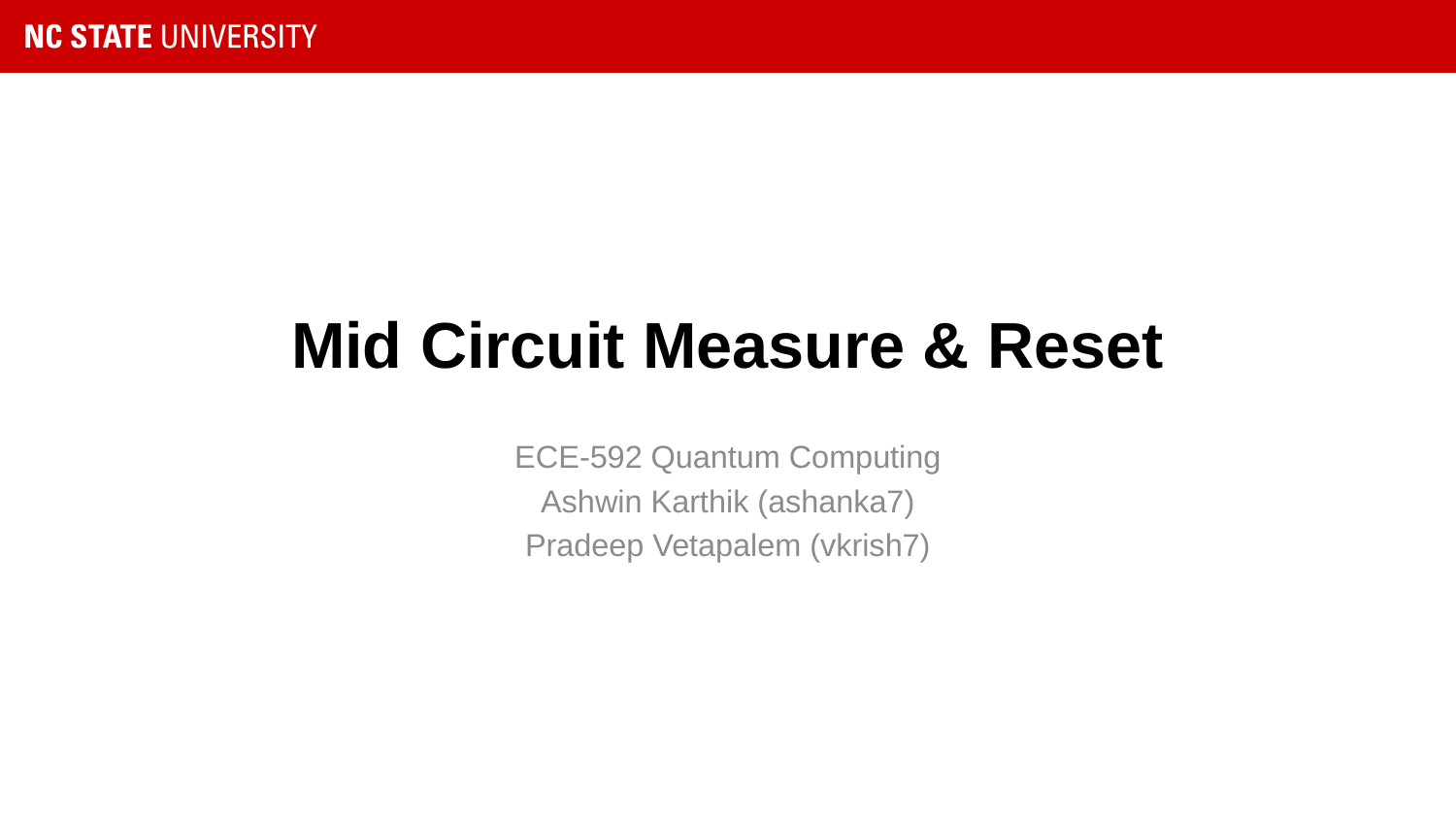

# Mid Circuit Measure & Reset
ECE-592 Quantum Computing
Ashwin Karthik (ashanka7)
Pradeep Vetapalem (vkrish7)